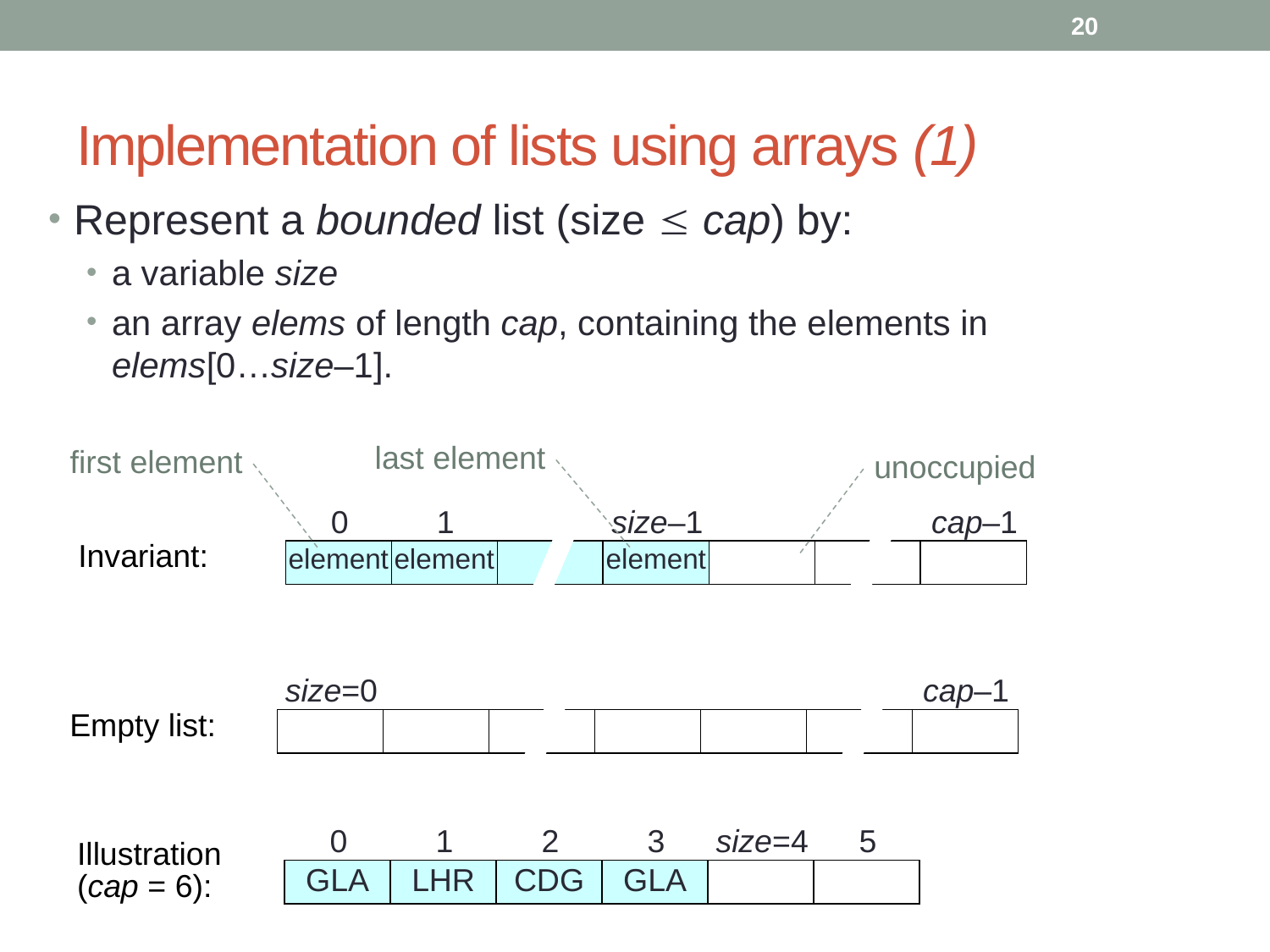

20
# Implementation of lists using arrays (1)
Represent a bounded list (size ≤ cap) by:
a variable size
an array elems of length cap, containing the elements in elems[0…size–1].

last element
first element
unoccupied
0
1
size–1
cap–1

element
element

element

Invariant:
size=0
cap–1

Empty list:
0
1
2
3
size=4
5
Illustration
(cap = 6):
GLA
LHR
CDG
GLA